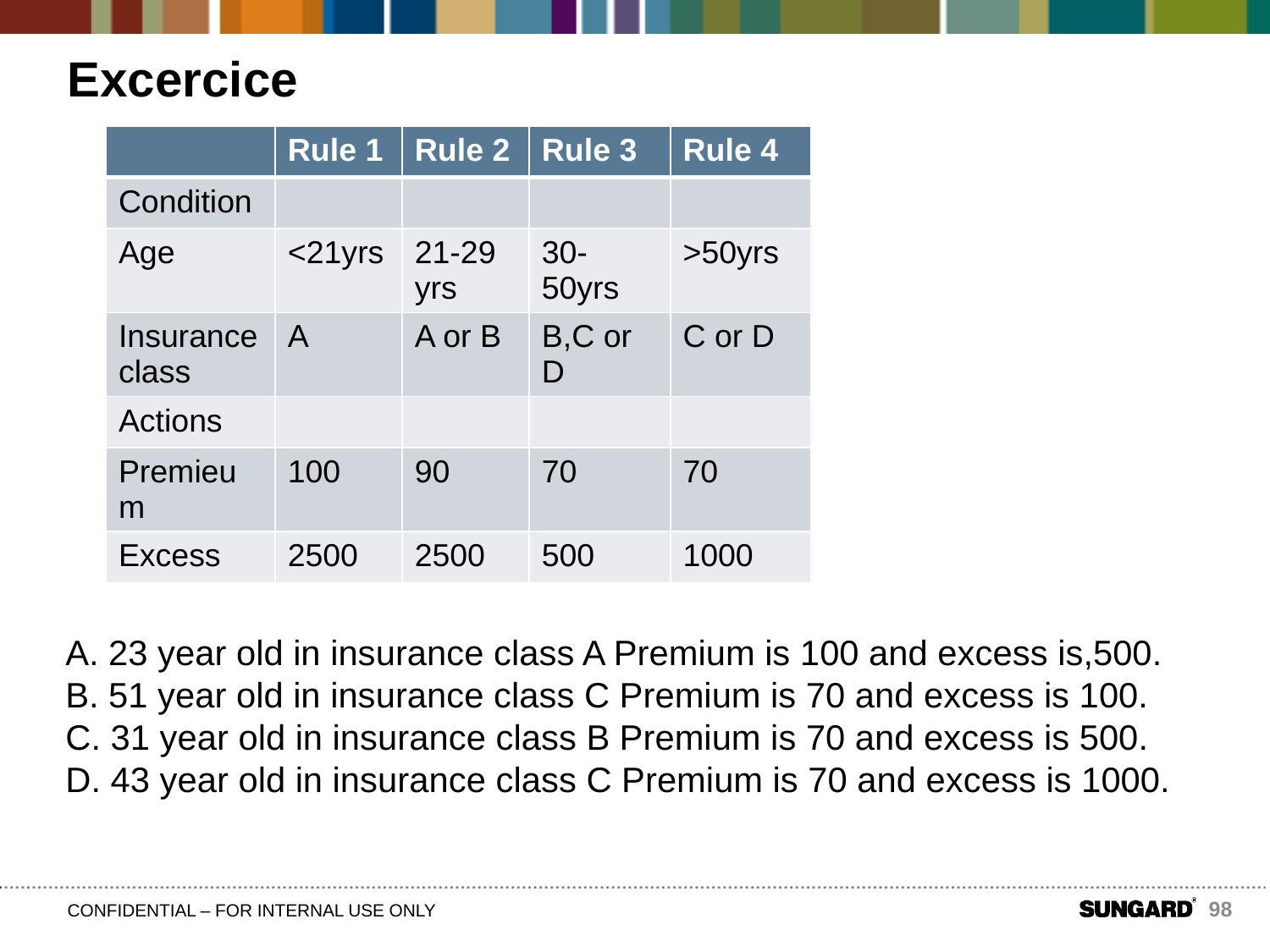

# Excercice
|  | Rule 1 | Rule 2 | Rule 3 | Rule 4 |
| --- | --- | --- | --- | --- |
| Condition |  |  |  |  |
| Age | <21yrs | 21-29 yrs | 30-50yrs | >50yrs |
| Insurance class | A | A or B | B,C or D | C or D |
| Actions |  |  |  |  |
| Premieum | 100 | 90 | 70 | 70 |
| Excess | 2500 | 2500 | 500 | 1000 |
A. 23 year old in insurance class A Premium is 100 and excess is,500.
B. 51 year old in insurance class C Premium is 70 and excess is 100.
C. 31 year old in insurance class B Premium is 70 and excess is 500.
D. 43 year old in insurance class C Premium is 70 and excess is 1000.
98